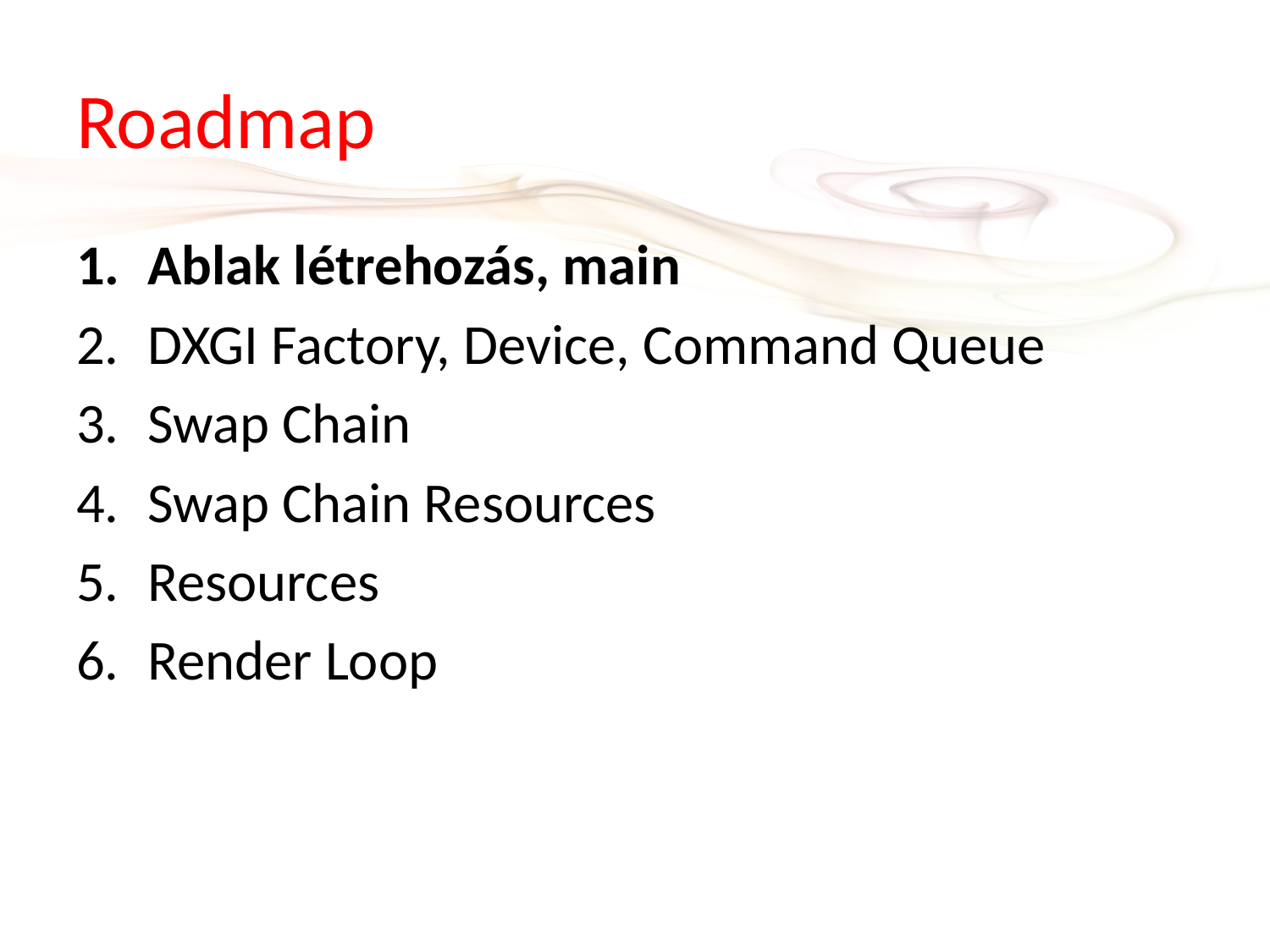

# Roadmap
Ablak létrehozás, main
DXGI Factory, Device, Command Queue
Swap Chain
Swap Chain Resources
Resources
Render Loop